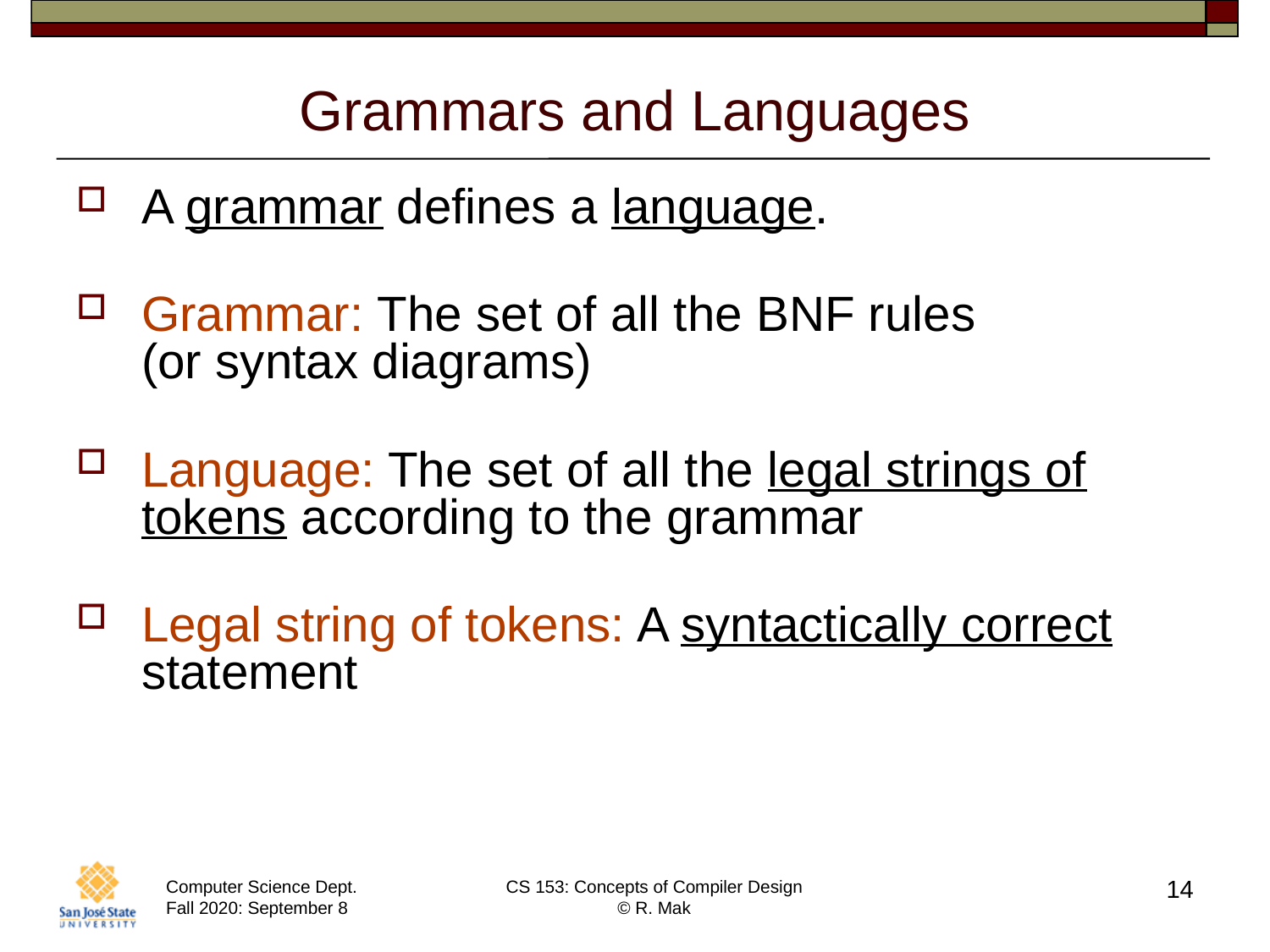

# Grammars and Languages
A grammar defines a language.

Grammar: The set of all the BNF rules
(or syntax diagrams)

Language: The set of all the legal strings of tokens according to the grammar

Legal string of tokens: A syntactically correct statement

14